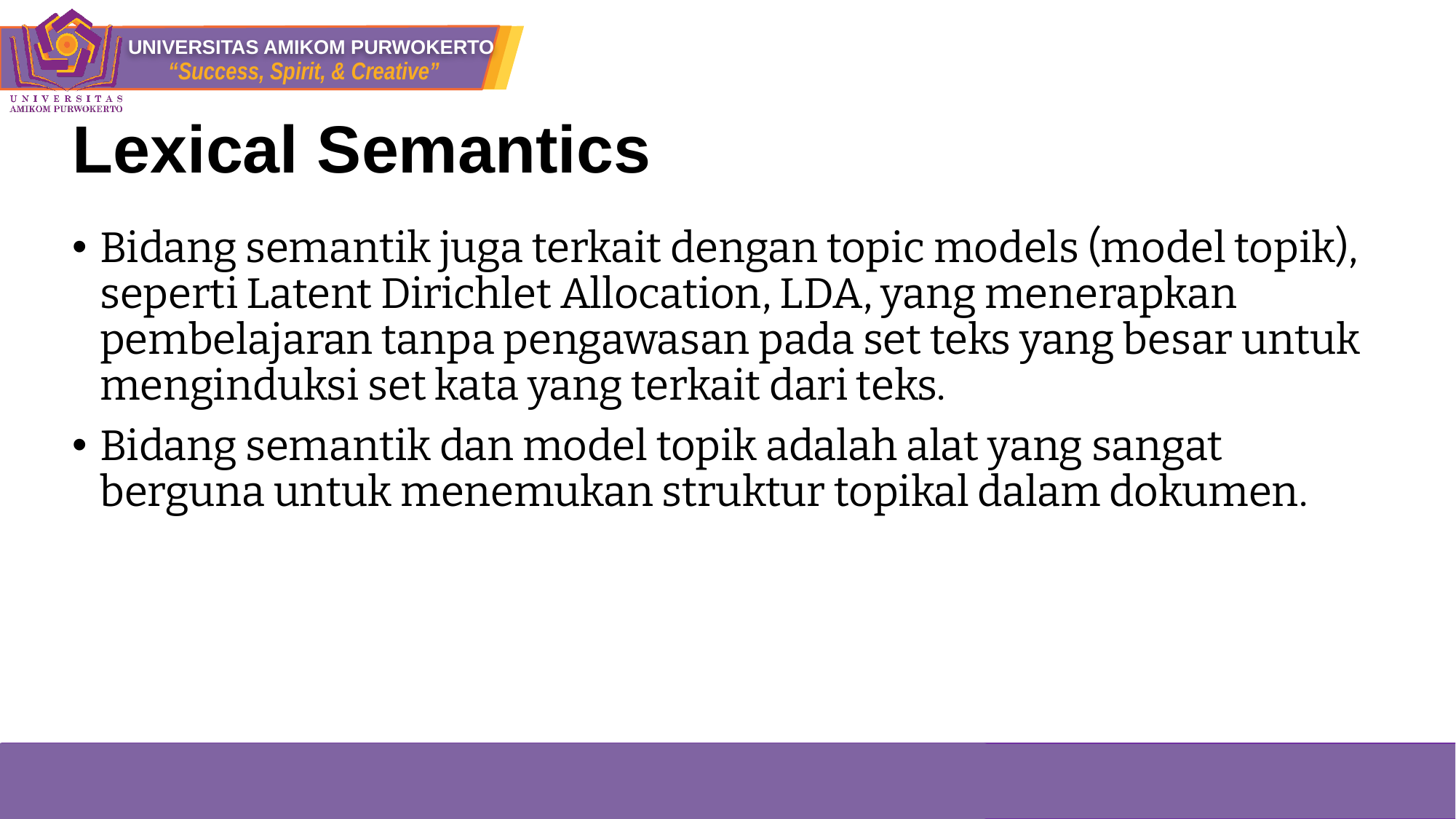

# Lexical Semantics
Bidang semantik juga terkait dengan topic models (model topik), seperti Latent Dirichlet Allocation, LDA, yang menerapkan pembelajaran tanpa pengawasan pada set teks yang besar untuk menginduksi set kata yang terkait dari teks.
Bidang semantik dan model topik adalah alat yang sangat berguna untuk menemukan struktur topikal dalam dokumen.